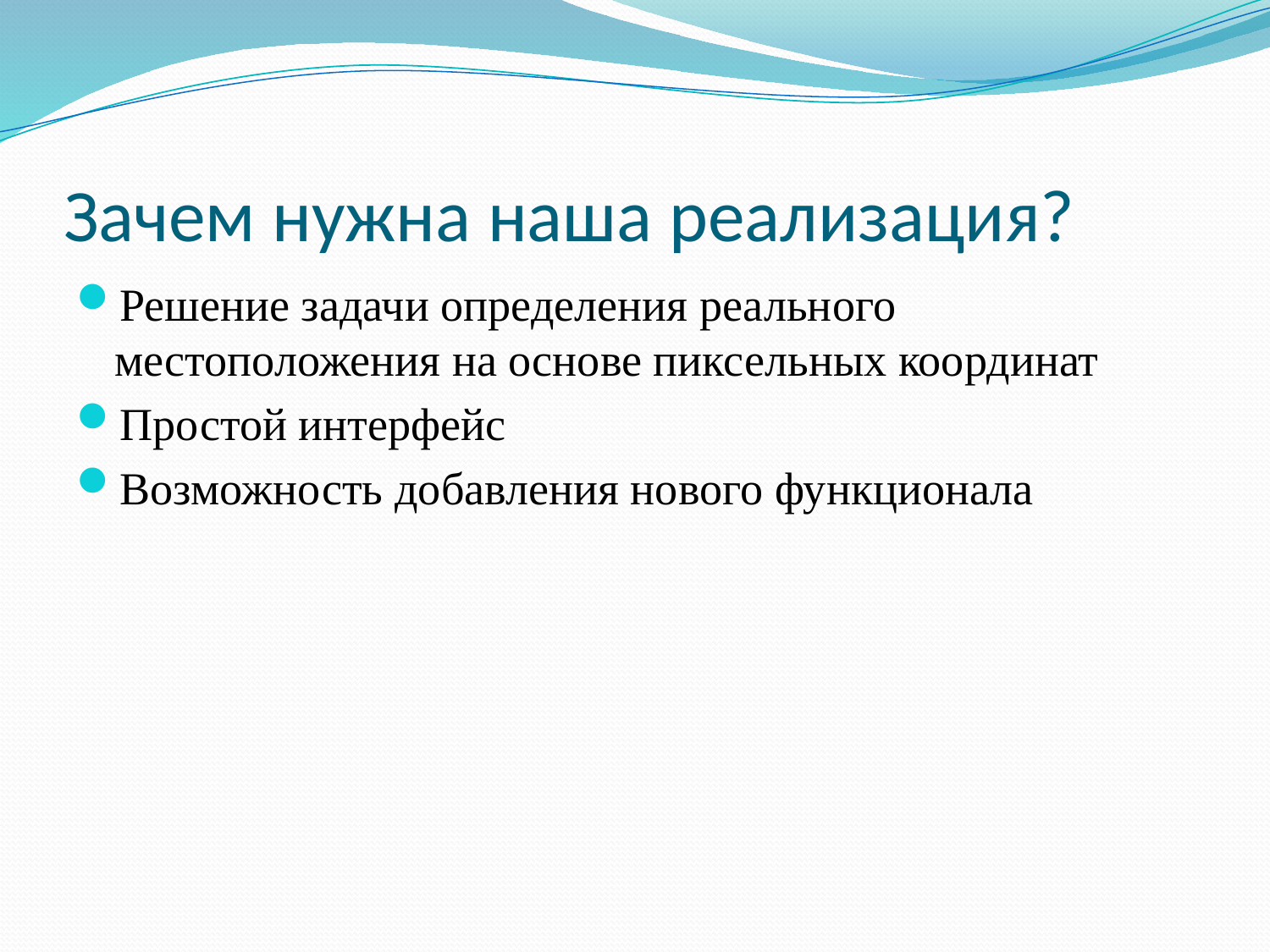

# Зачем нужна наша реализация?
Решение задачи определения реального местоположения на основе пиксельных координат
Простой интерфейс
Возможность добавления нового функционала